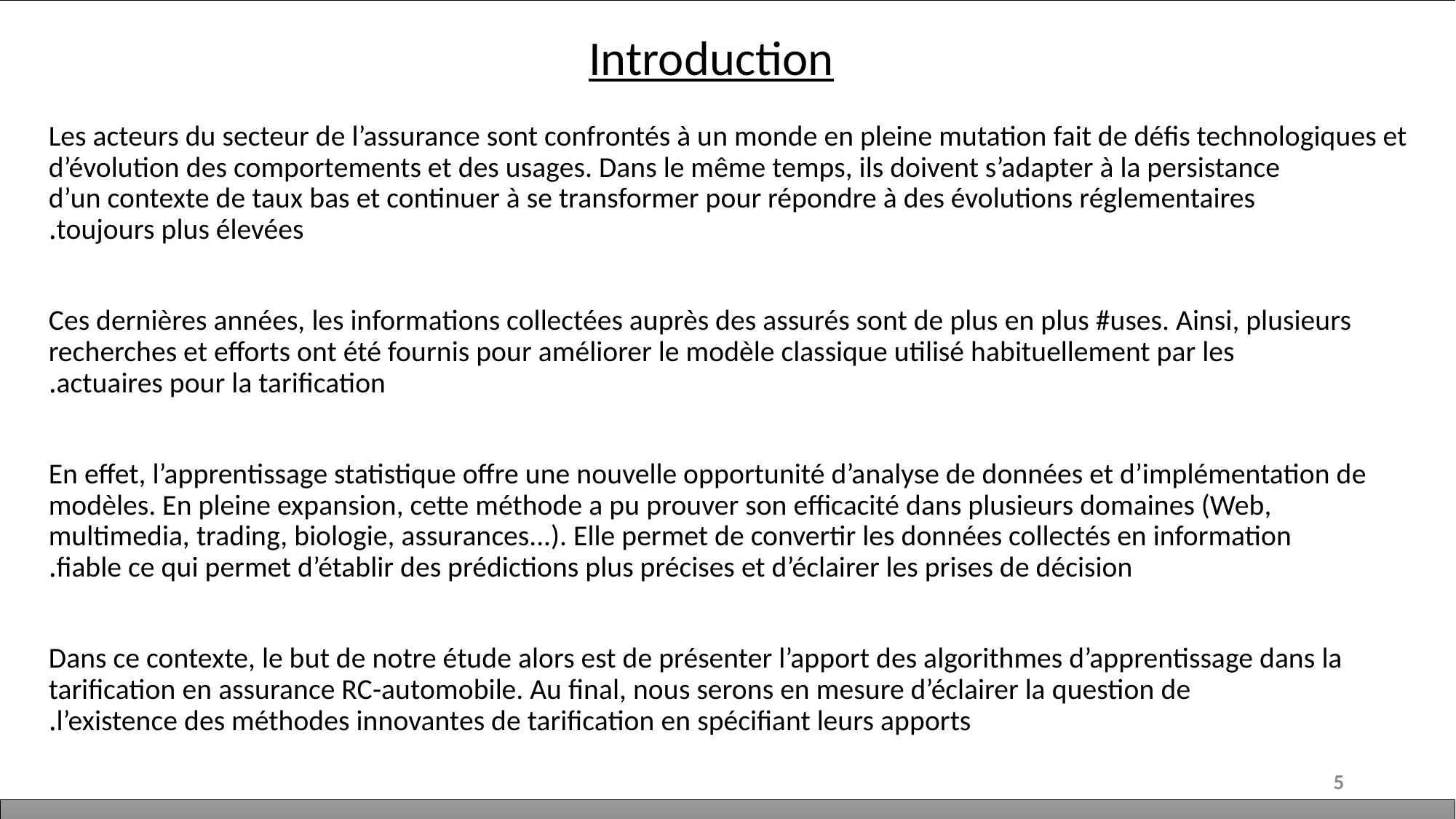

Introduction
Les acteurs du secteur de l’assurance sont confrontés à un monde en pleine mutation fait de défis technologiques et d’évolution des comportements et des usages. Dans le même temps, ils doivent s’adapter à la persistance d’un contexte de taux bas et continuer à se transformer pour répondre à des évolutions réglementaires toujours plus élevées.

Ces dernières années, les informations collectées auprès des assurés sont de plus en plus #uses. Ainsi, plusieurs recherches et efforts ont été fournis pour améliorer le modèle classique utilisé habituellement par les actuaires pour la tarification.

En effet, l’apprentissage statistique offre une nouvelle opportunité d’analyse de données et d’implémentation de modèles. En pleine expansion, cette méthode a pu prouver son efficacité dans plusieurs domaines (Web, multimedia, trading, biologie, assurances...). Elle permet de convertir les données collectés en information fiable ce qui permet d’établir des prédictions plus précises et d’éclairer les prises de décision.

Dans ce contexte, le but de notre étude alors est de présenter l’apport des algorithmes d’apprentissage dans la   tarification en assurance RC-automobile. Au final, nous serons en mesure d’éclairer la question de l’existence des méthodes innovantes de tarification en spécifiant leurs apports.
5